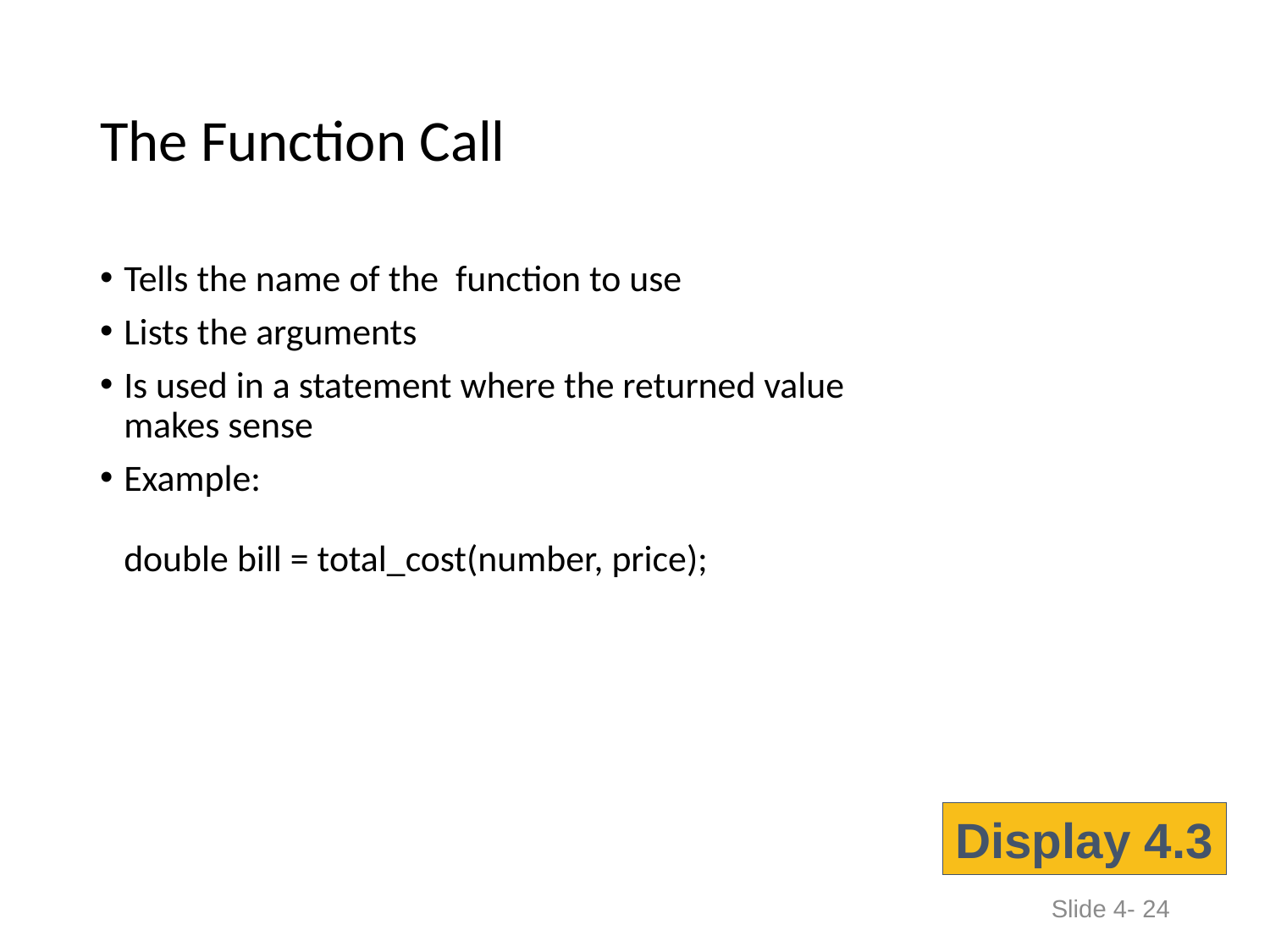

# The Function Call
Tells the name of the  function to use
Lists the arguments
Is used in a statement where the returned value
makes sense
Example:
double bill = total_cost(number, price);
Display 4.3
Slide 4- 24